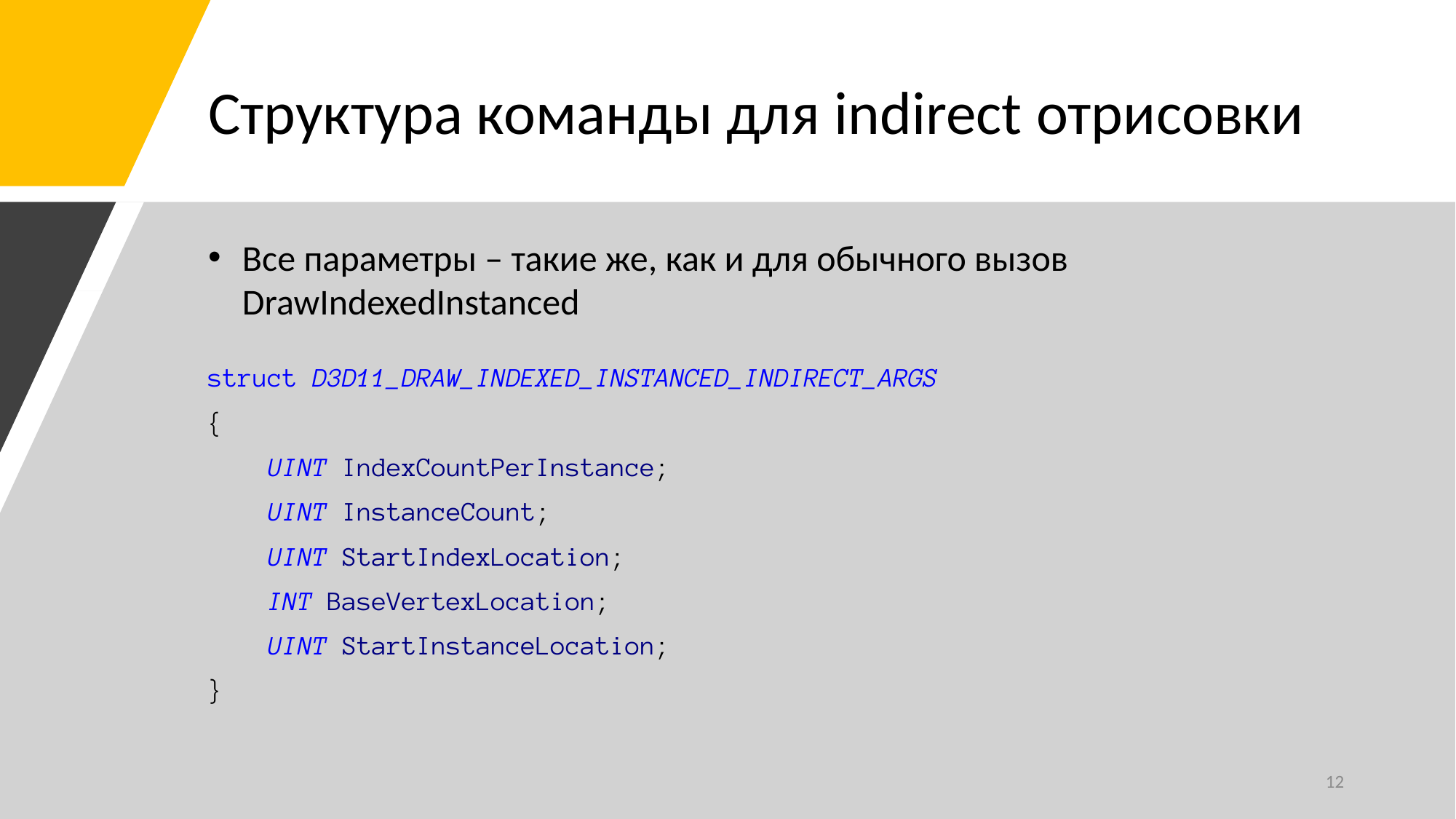

# Структура команды для indirect отрисовки

Все параметры – такие же, как и для обычного вызов DrawIndexedInstanced
struct D3D11_DRAW_INDEXED_INSTANCED_INDIRECT_ARGS
{
    UINT IndexCountPerInstance;
    UINT InstanceCount;
    UINT StartIndexLocation;
    INT BaseVertexLocation;
    UINT StartInstanceLocation;
}
12